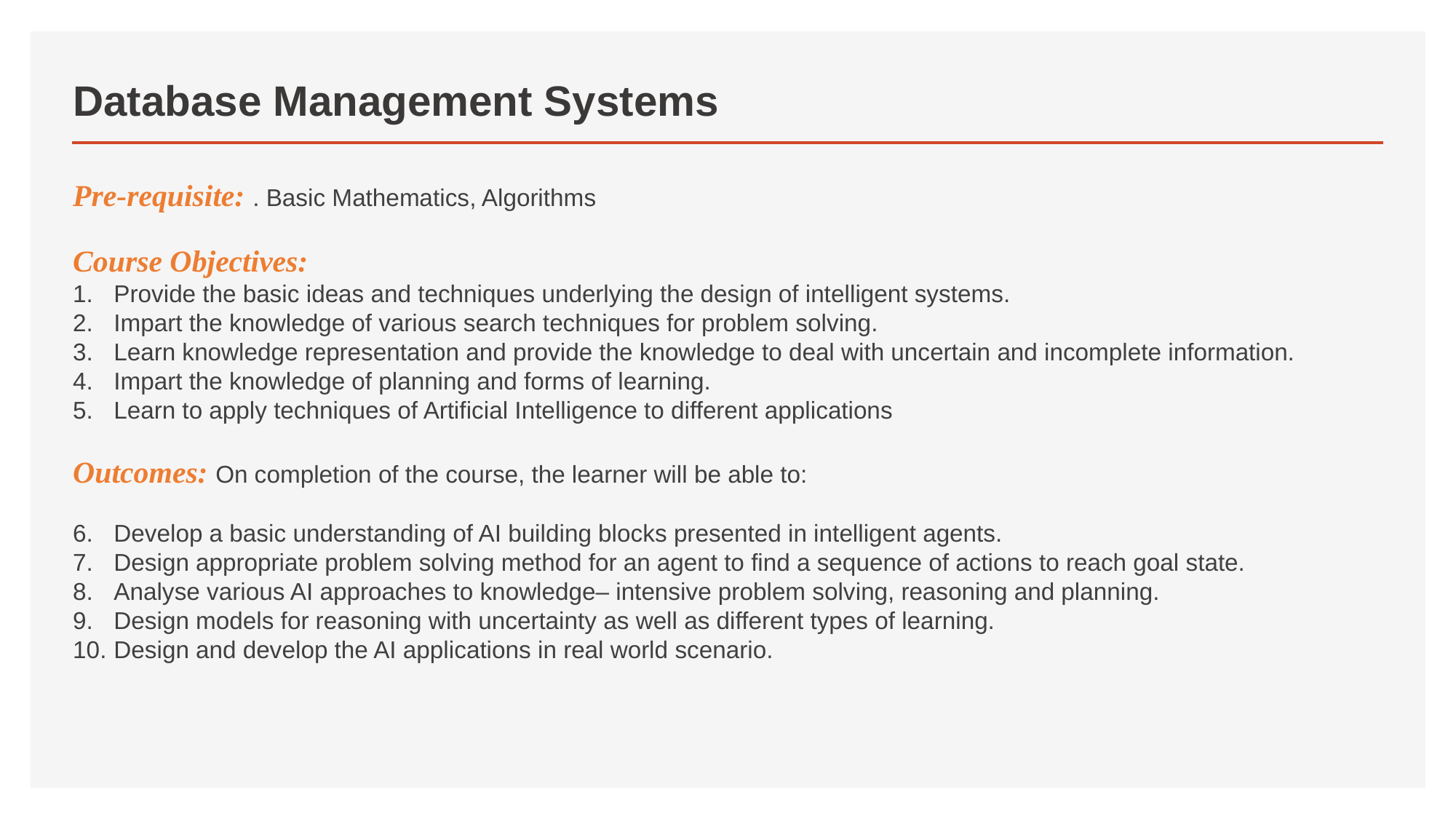

# Database Management Systems

Pre-requisite: . Basic Mathematics, Algorithms

Course Objectives:
Provide the basic ideas and techniques underlying the design of intelligent systems.
Impart the knowledge of various search techniques for problem solving.
Learn knowledge representation and provide the knowledge to deal with uncertain and incomplete information.
Impart the knowledge of planning and forms of learning.
Learn to apply techniques of Artificial Intelligence to different applications

Outcomes: On completion of the course, the learner will be able to:

Develop a basic understanding of AI building blocks presented in intelligent agents.
Design appropriate problem solving method for an agent to find a sequence of actions to reach goal state.
Analyse various AI approaches to knowledge– intensive problem solving, reasoning and planning.
Design models for reasoning with uncertainty as well as different types of learning.
Design and develop the AI applications in real world scenario.